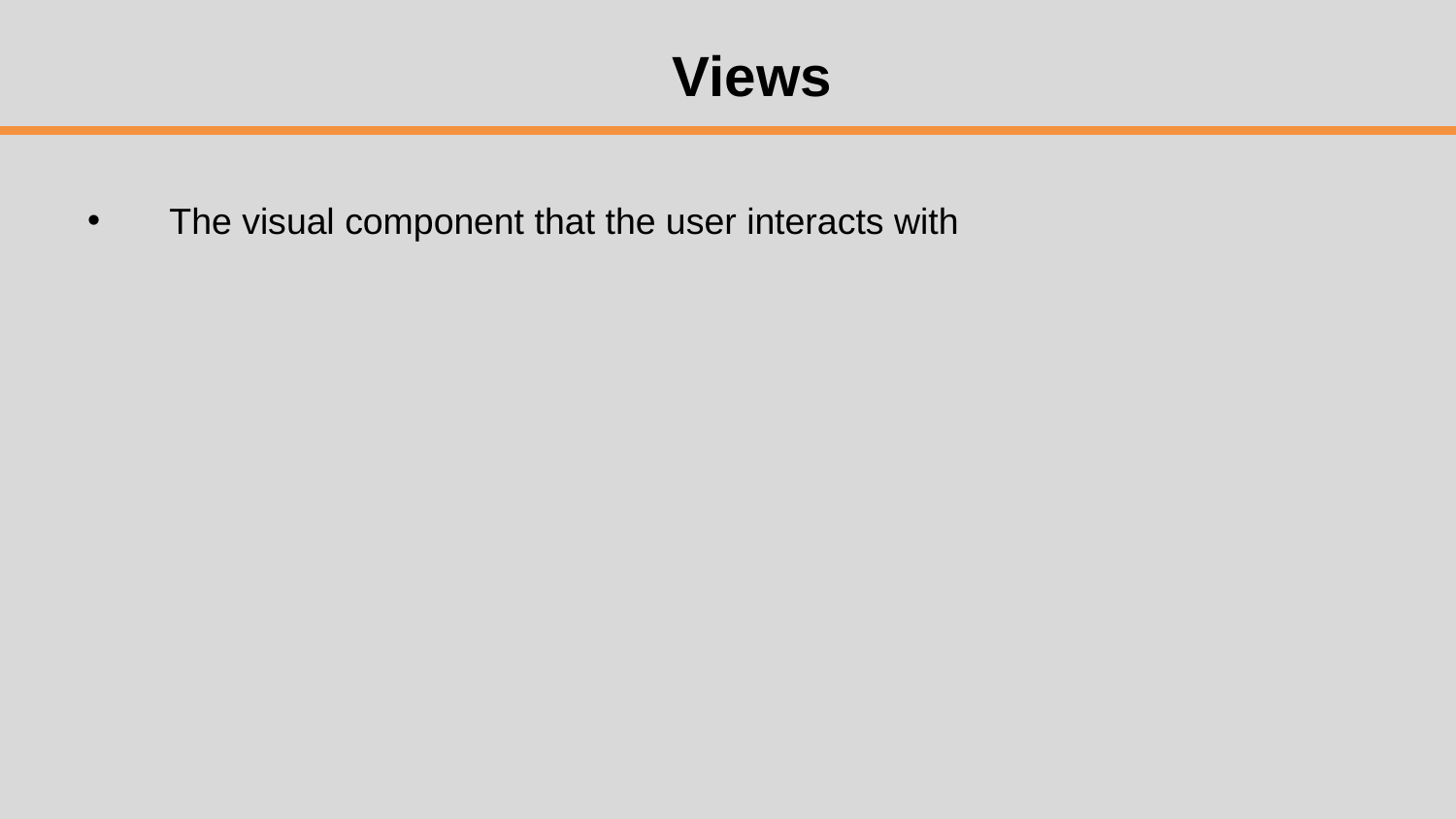

# Views
The visual component that the user interacts with